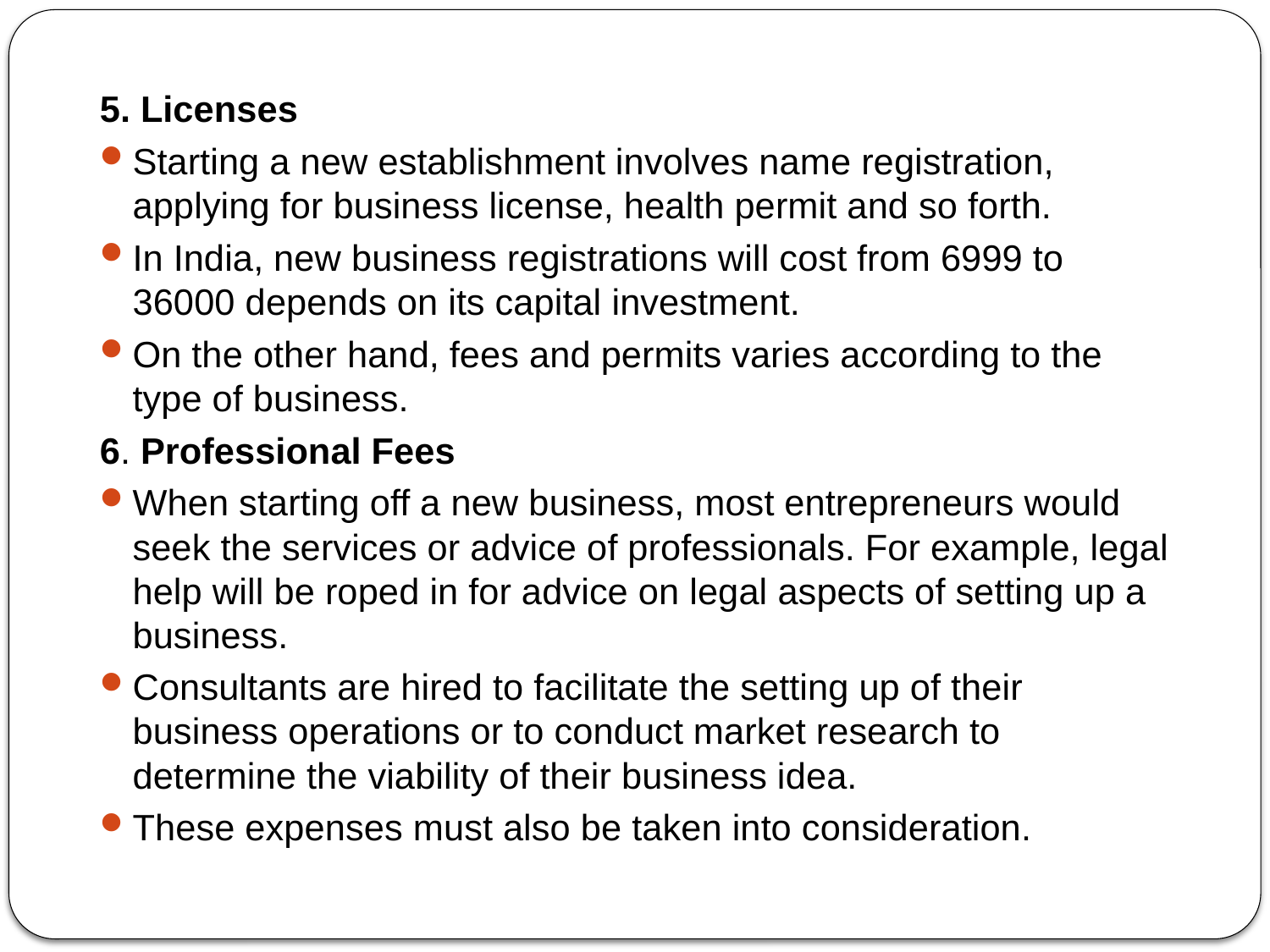

5. Licenses
Starting a new establishment involves name registration, applying for business license, health permit and so forth.
In India, new business registrations will cost from 6999 to 36000 depends on its capital investment.
On the other hand, fees and permits varies according to the type of business.
6. Professional Fees
When starting off a new business, most entrepreneurs would seek the services or advice of professionals. For example, legal help will be roped in for advice on legal aspects of setting up a business.
Consultants are hired to facilitate the setting up of their business operations or to conduct market research to determine the viability of their business idea.
These expenses must also be taken into consideration.